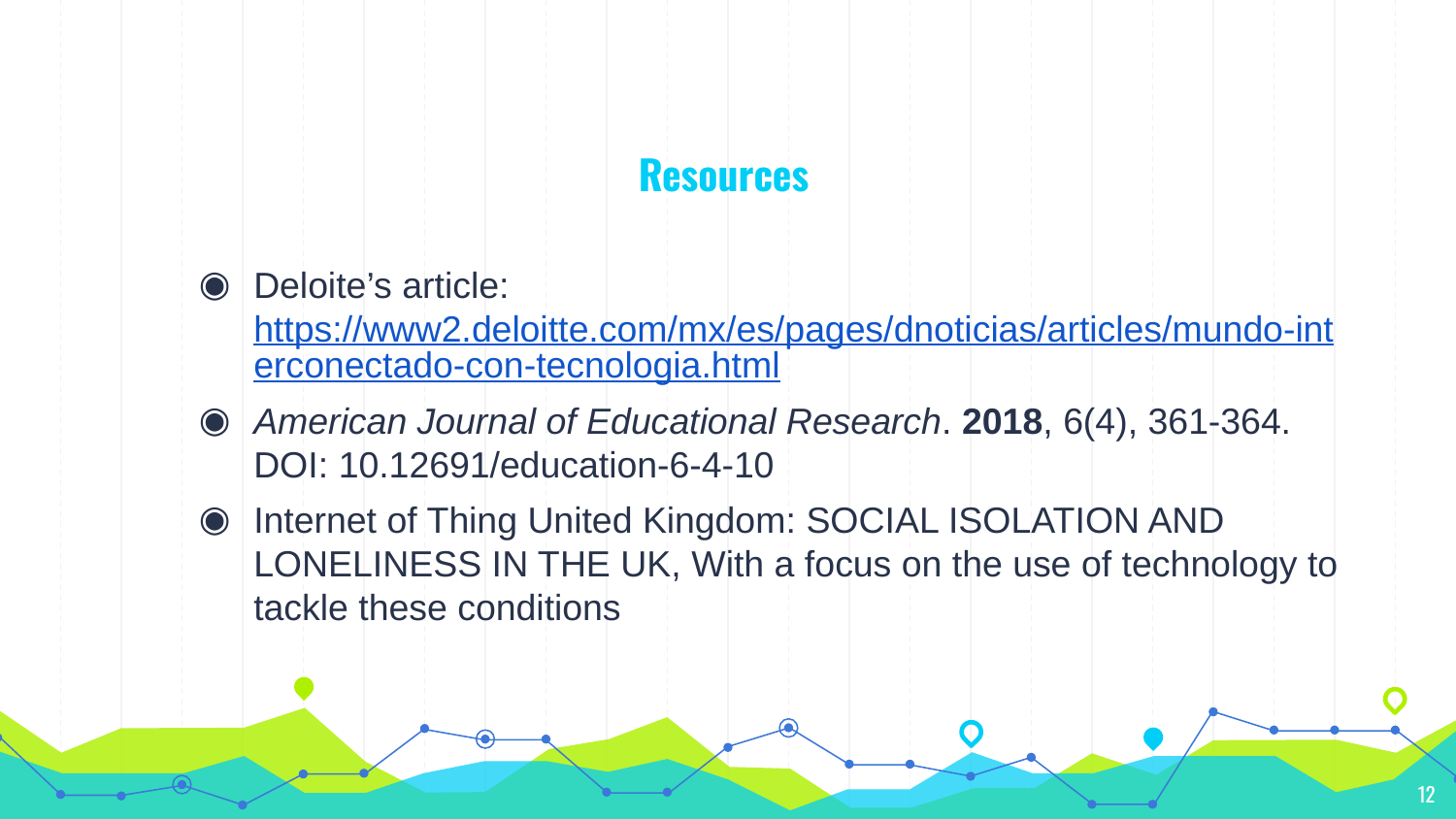

# Resources
Deloite’s article: https://www2.deloitte.com/mx/es/pages/dnoticias/articles/mundo-interconectado-con-tecnologia.html
American Journal of Educational Research. 2018, 6(4), 361-364. DOI: 10.12691/education-6-4-10
Internet of Thing United Kingdom: SOCIAL ISOLATION AND LONELINESS IN THE UK, With a focus on the use of technology to tackle these conditions
12